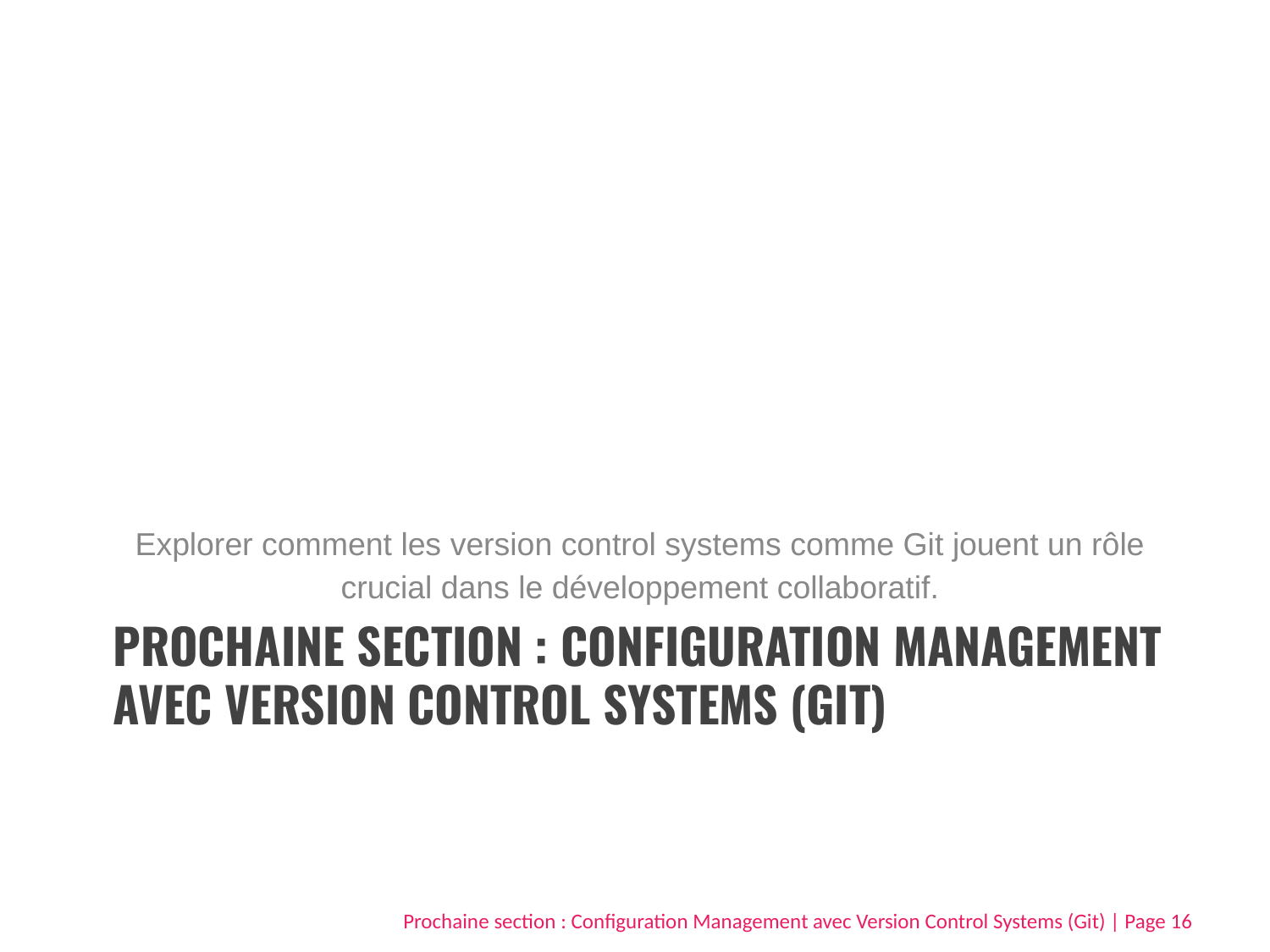

Explorer comment les version control systems comme Git jouent un rôle crucial dans le développement collaboratif.
# PROCHAINE SECTION : CONFIGURATION MANAGEMENT AVEC VERSION CONTROL SYSTEMS (GIT)

Prochaine section : Configuration Management avec Version Control Systems (Git) | Page 16